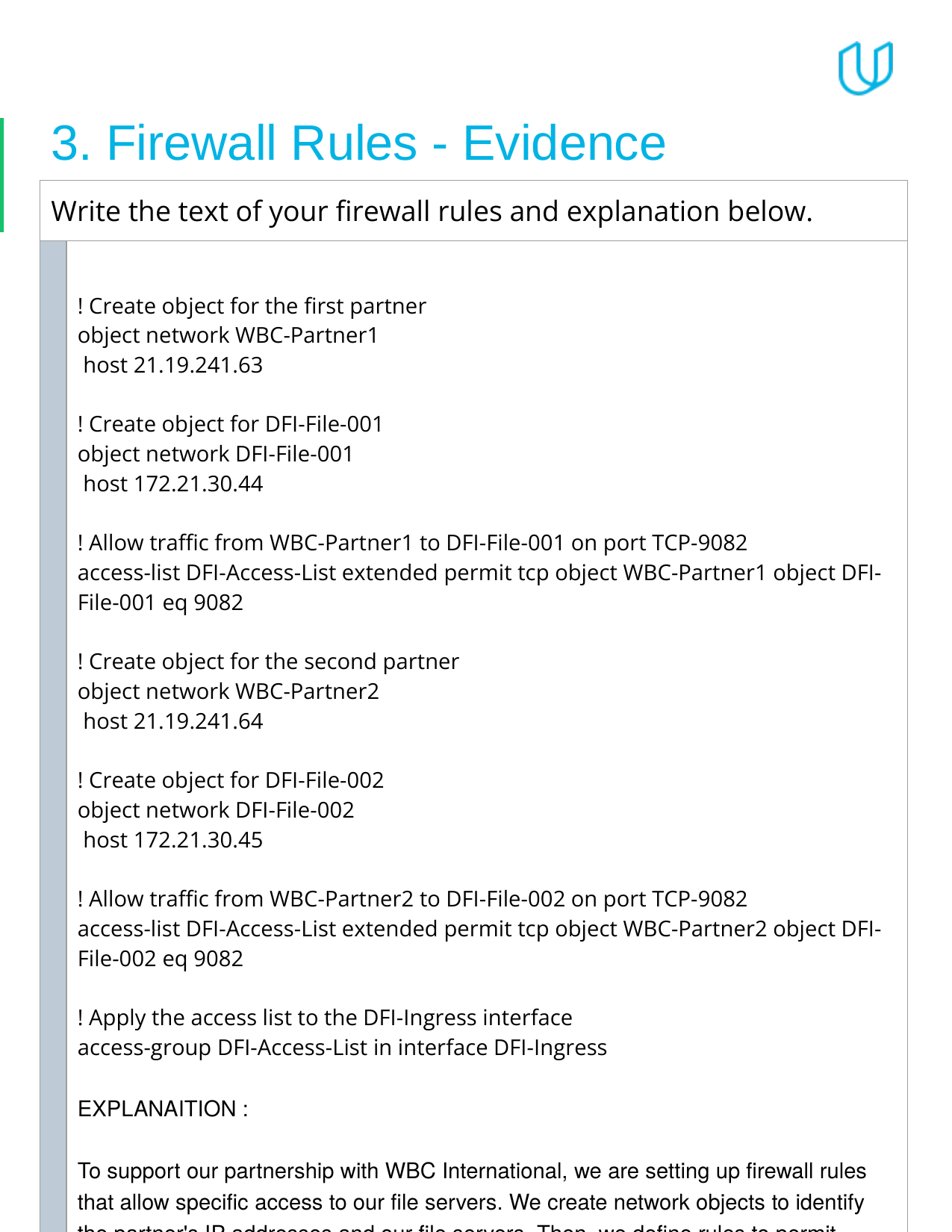

# 3. Firewall Rules - Evidence
| Write the text of your firewall rules and explanation below. |  |
| --- | --- |
|  | ! Create object for the first partner object network WBC-Partner1 host 21.19.241.63 ! Create object for DFI-File-001 object network DFI-File-001 host 172.21.30.44 ! Allow traffic from WBC-Partner1 to DFI-File-001 on port TCP-9082 access-list DFI-Access-List extended permit tcp object WBC-Partner1 object DFI-File-001 eq 9082 ! Create object for the second partner object network WBC-Partner2 host 21.19.241.64 ! Create object for DFI-File-002 object network DFI-File-002 host 172.21.30.45 ! Allow traffic from WBC-Partner2 to DFI-File-002 on port TCP-9082 access-list DFI-Access-List extended permit tcp object WBC-Partner2 object DFI-File-002 eq 9082 ! Apply the access list to the DFI-Ingress interface access-group DFI-Access-List in interface DFI-Ingress EXPLANAITION : To support our partnership with WBC International, we are setting up firewall rules that allow specific access to our file servers. We create network objects to identify the partner's IP addresses and our file servers. Then, we define rules to permit communication only on port TCP-9082, ensuring secure and controlled access. These rules are applied to the DFI-Ingress interface, allowing necessary access while maintaining the integrity and security of our network. |